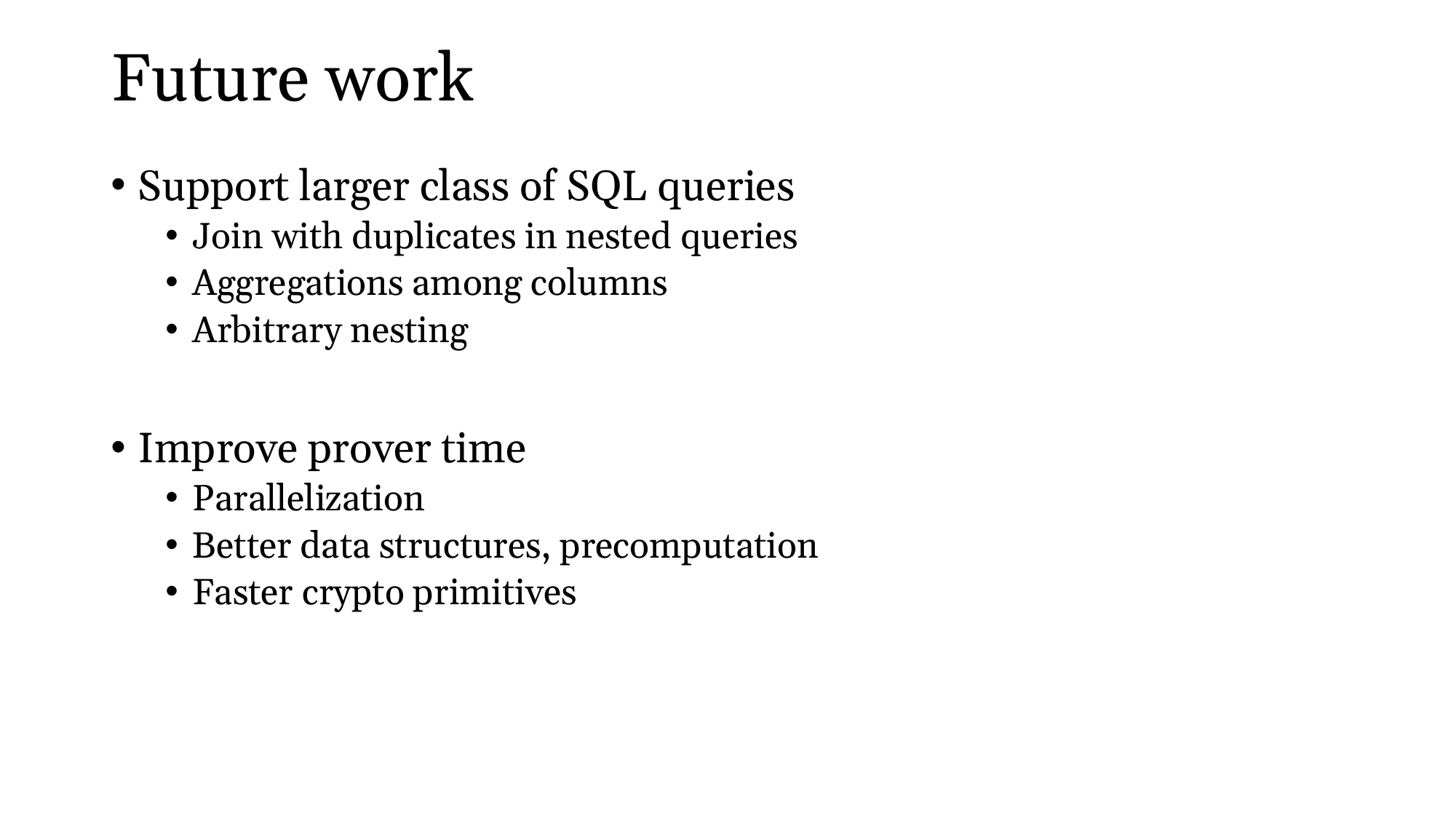

# Future work
Support larger class of SQL queries
Join with duplicates in nested queries
Aggregations among columns
Arbitrary nesting

Improve prover time
Parallelization
Better data structures, precomputation
Faster crypto primitives